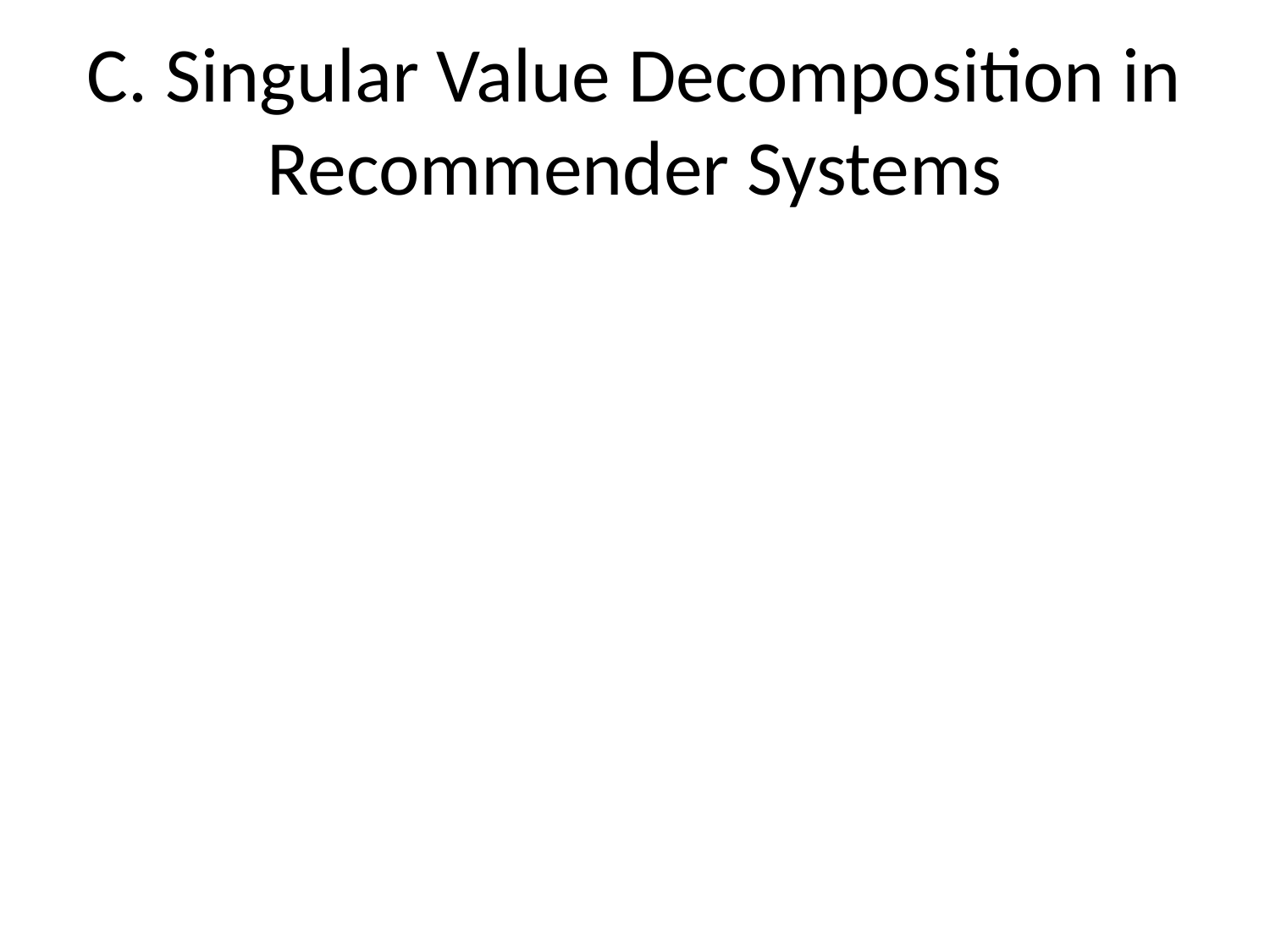

# C. Singular Value Decomposition in Recommender Systems